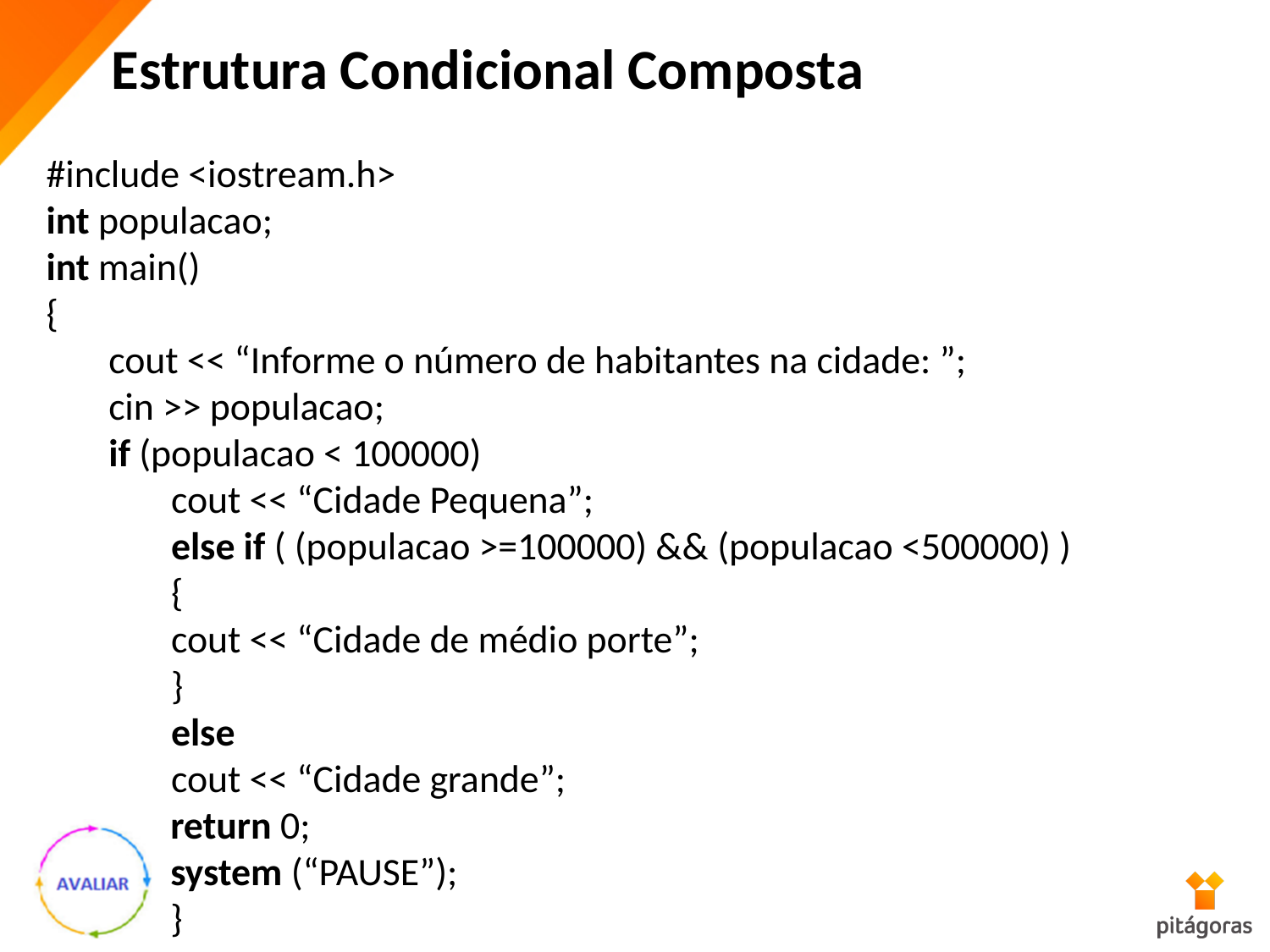

Estrutura Condicional Composta
#include <iostream.h>
int populacao;
int main()
{
cout << “Informe o número de habitantes na cidade: ”;
cin >> populacao;
if (populacao < 100000)
cout << “Cidade Pequena”;
else if ( (populacao >=100000) && (populacao <500000) )
{
cout << “Cidade de médio porte”;
}
else
cout << “Cidade grande”;
return 0;
system (“PAUSE”);
}